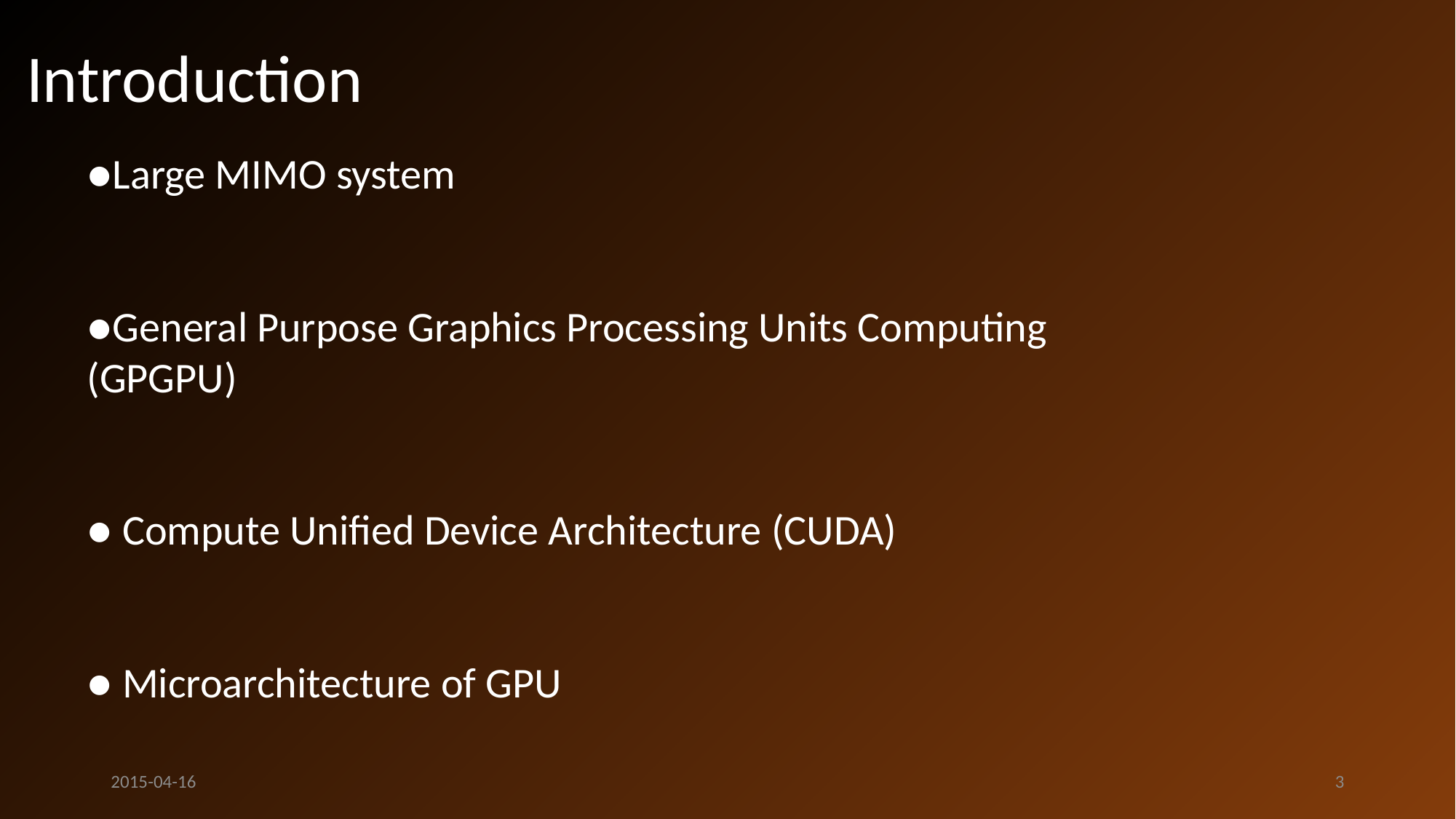

# Introduction
●Large MIMO system

●General Purpose Graphics Processing Units Computing (GPGPU)

● Compute Unified Device Architecture (CUDA)

● Microarchitecture of GPU

2015-04-16
3